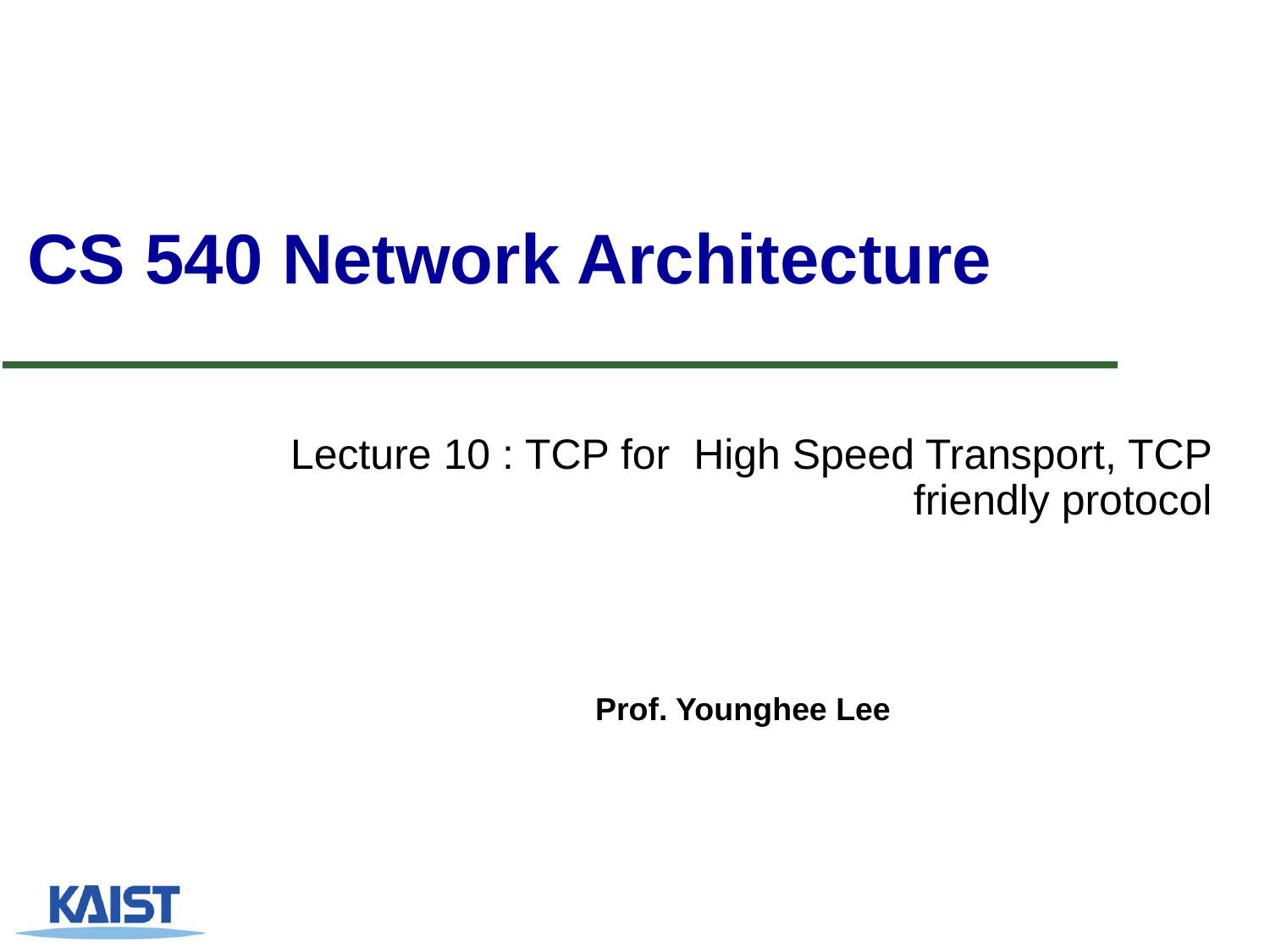

# CS 540 Network Architecture
Lecture 10 : TCP for  High Speed Transport, TCP friendly protocol

Prof. Younghee Lee